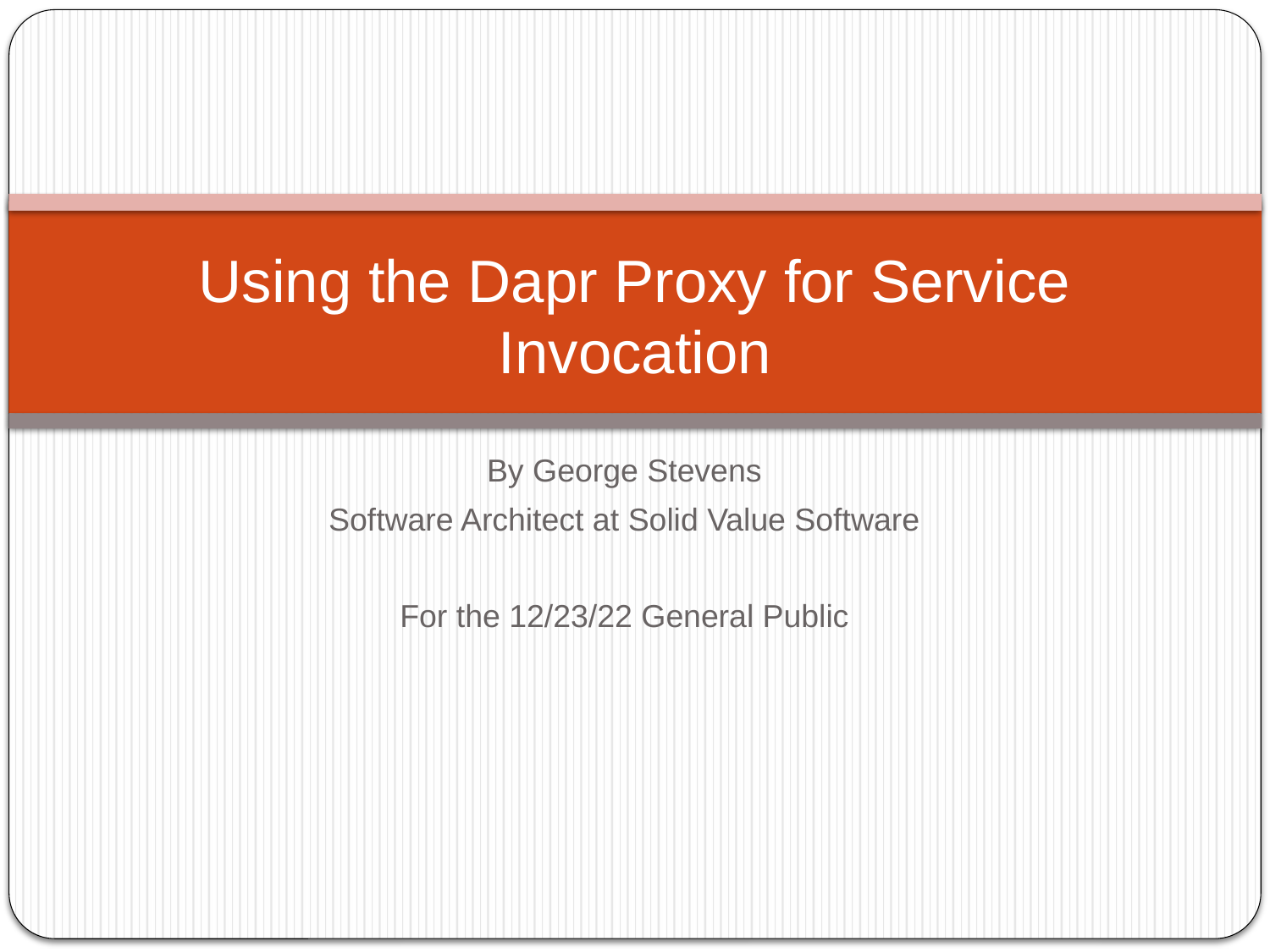

# Using the Dapr Proxy for Service Invocation
By George Stevens
Software Architect at Solid Value Software

For the 12/23/22 General Public